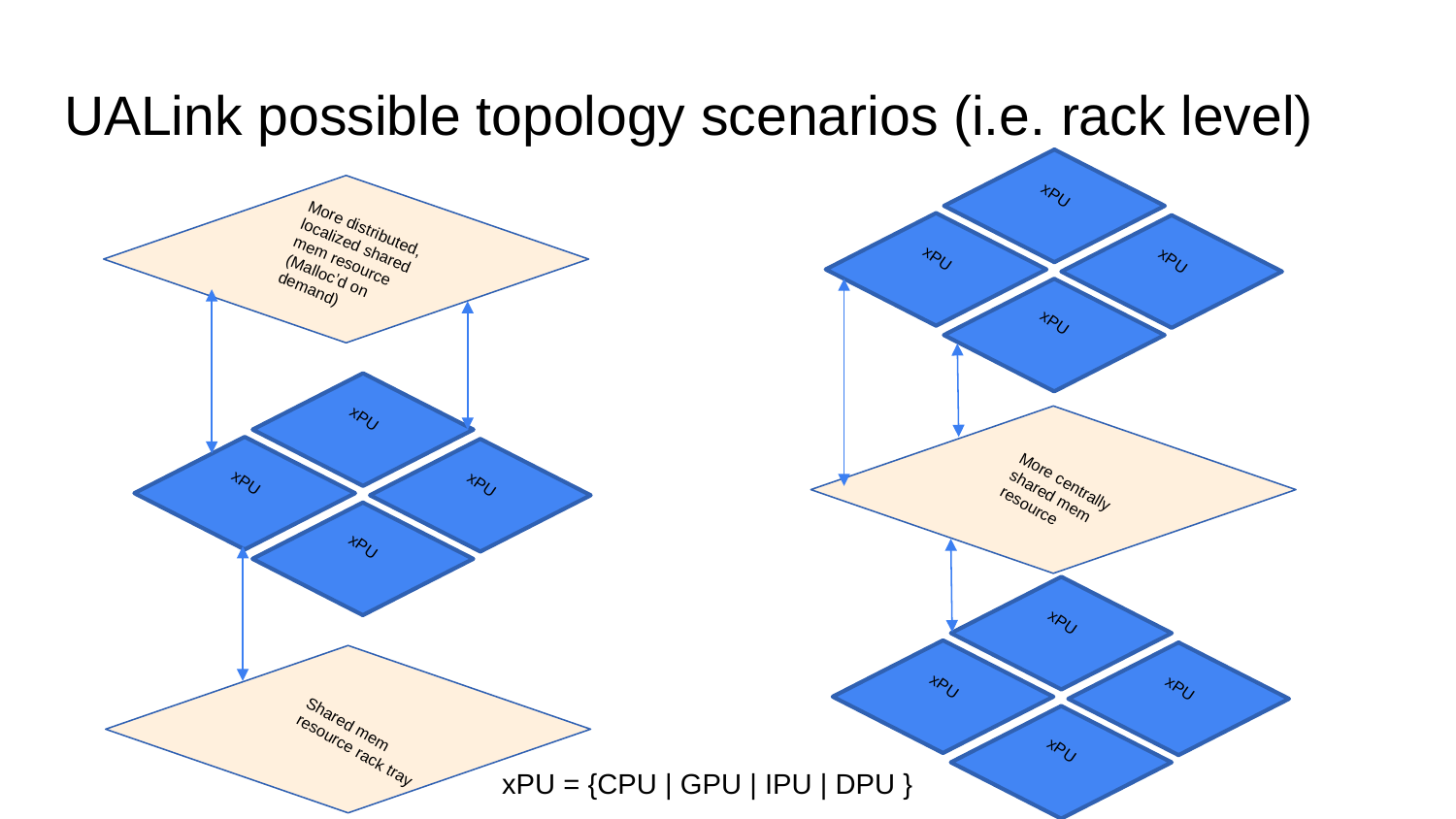

# UALink possible topology scenarios (i.e. rack level)

xPU

More distributed, localized shared mem resource (Malloc’d on demand)

xPU

xPU

xPU

xPU

xPU

xPU

More centrally shared mem resource

xPU

xPU

xPU

xPU

Shared mem resource rack tray
xPU

xPU = {CPU | GPU | IPU | DPU }